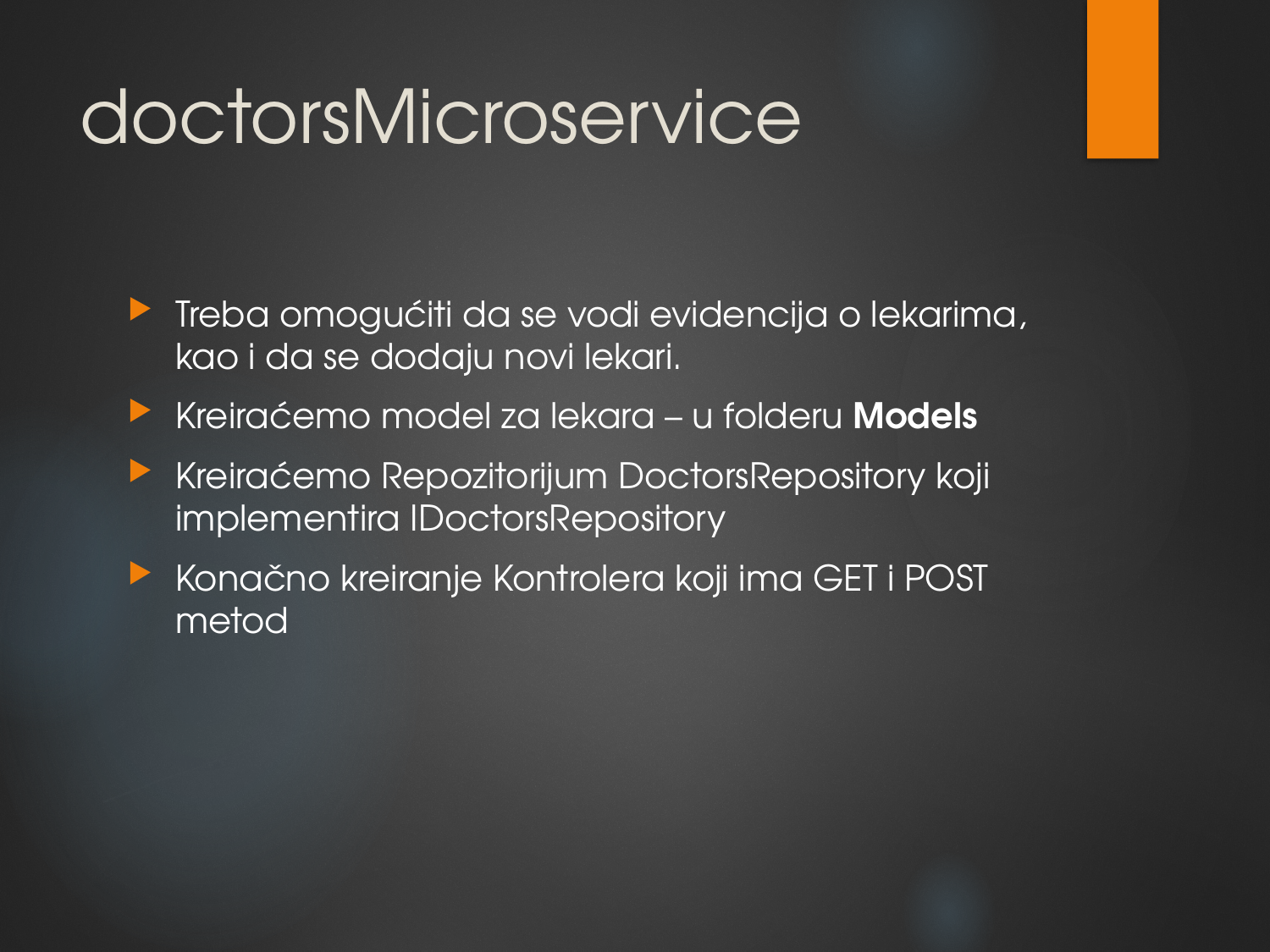

# doctorsMicroservice
Treba omogućiti da se vodi evidencija o lekarima, kao i da se dodaju novi lekari.
Kreiraćemo model za lekara – u folderu Models
Kreiraćemo Repozitorijum DoctorsRepository koji implementira IDoctorsRepository
Konačno kreiranje Kontrolera koji ima GET i POST metod